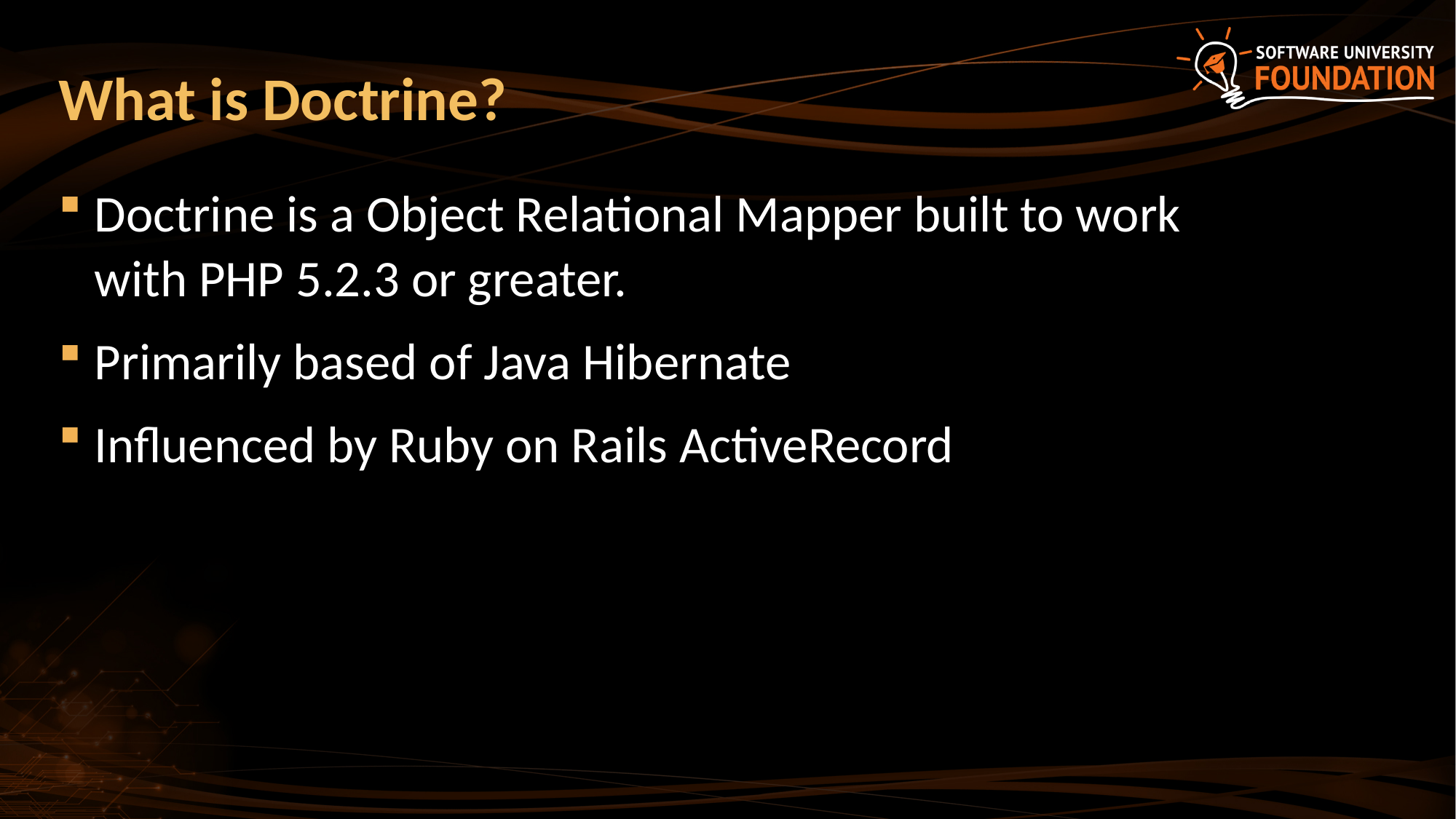

# What is Doctrine?
Doctrine is a Object Relational Mapper built to work with PHP 5.2.3 or greater.
Primarily based of Java Hibernate
Influenced by Ruby on Rails ActiveRecord